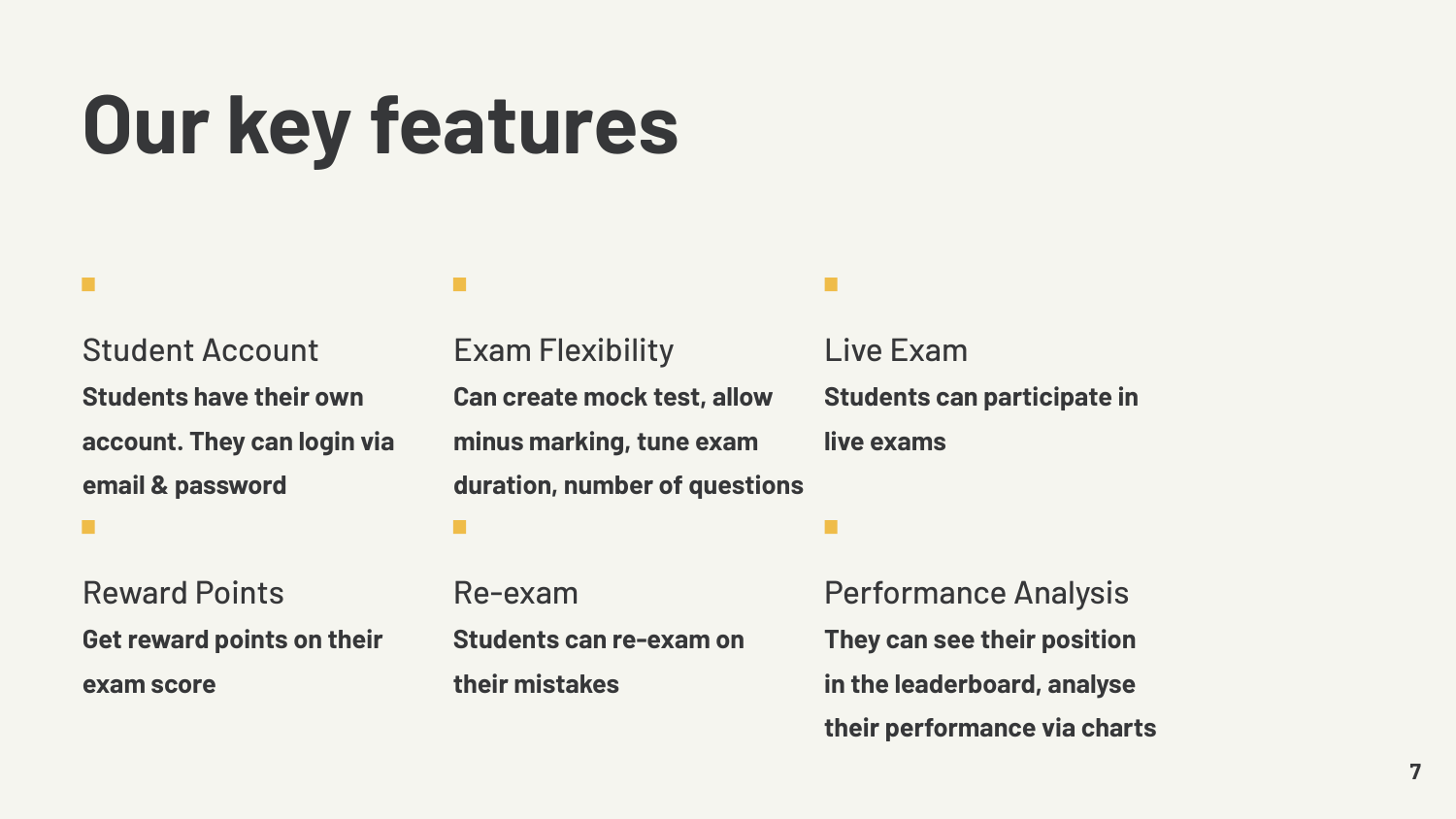

# Our key features

Student Account
Students have their own account. They can login via email & password
Exam Flexibility
Can create mock test, allow minus marking, tune exam duration, number of questions
Live Exam
Students can participate in live exams

Reward Points
Get reward points on their exam score
Re-exam
Students can re-exam on their mistakes
Performance Analysis
They can see their position in the leaderboard, analyse their performance via charts
7